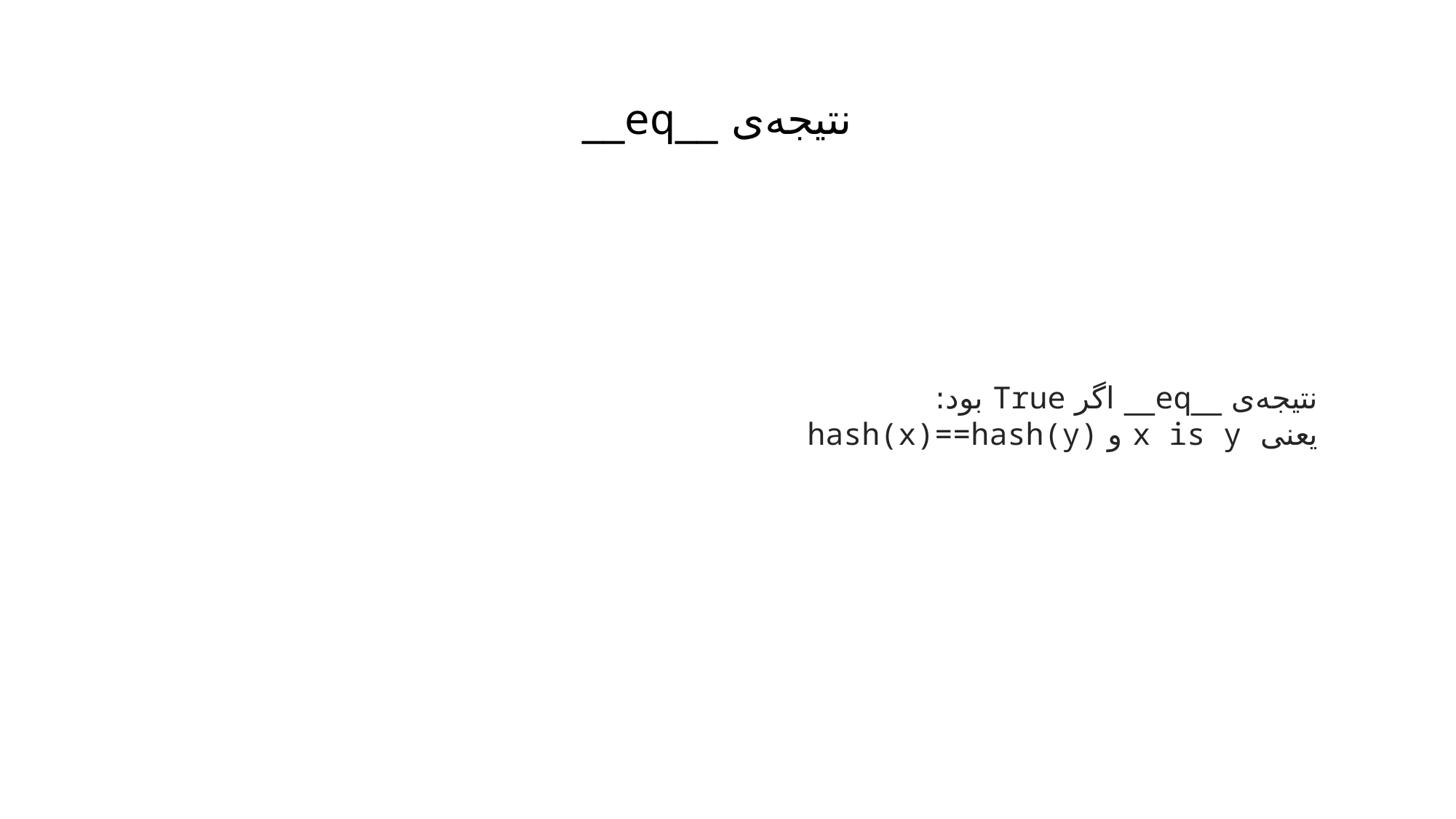

نتیجه‌ی __eq__
نتیجه‌ی __eq__ اگر True بود:
یعنی  x is y و hash(x)==hash(y)